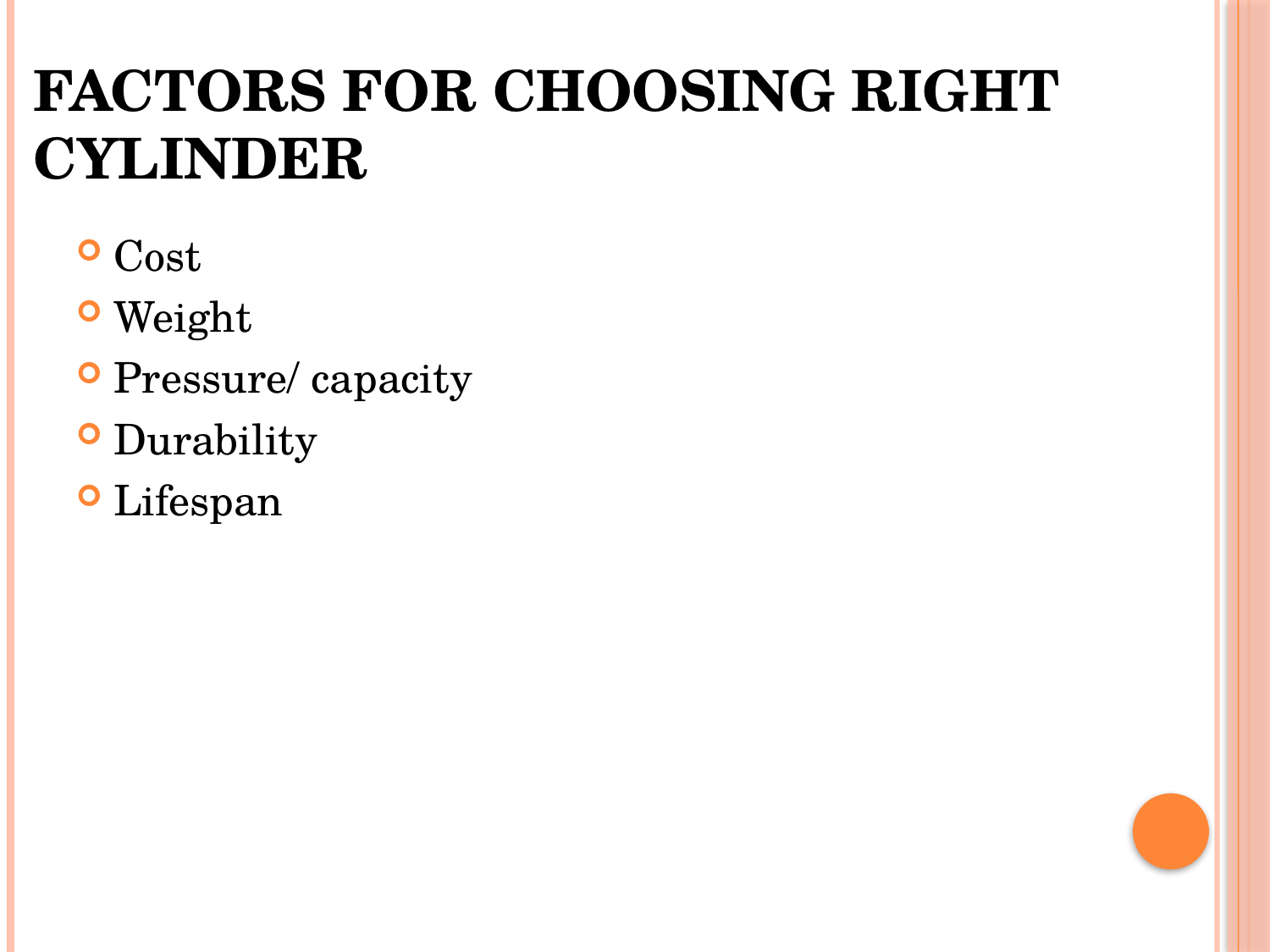

# Factors for choosing right cylinder
Cost
Weight
Pressure/ capacity
Durability
Lifespan